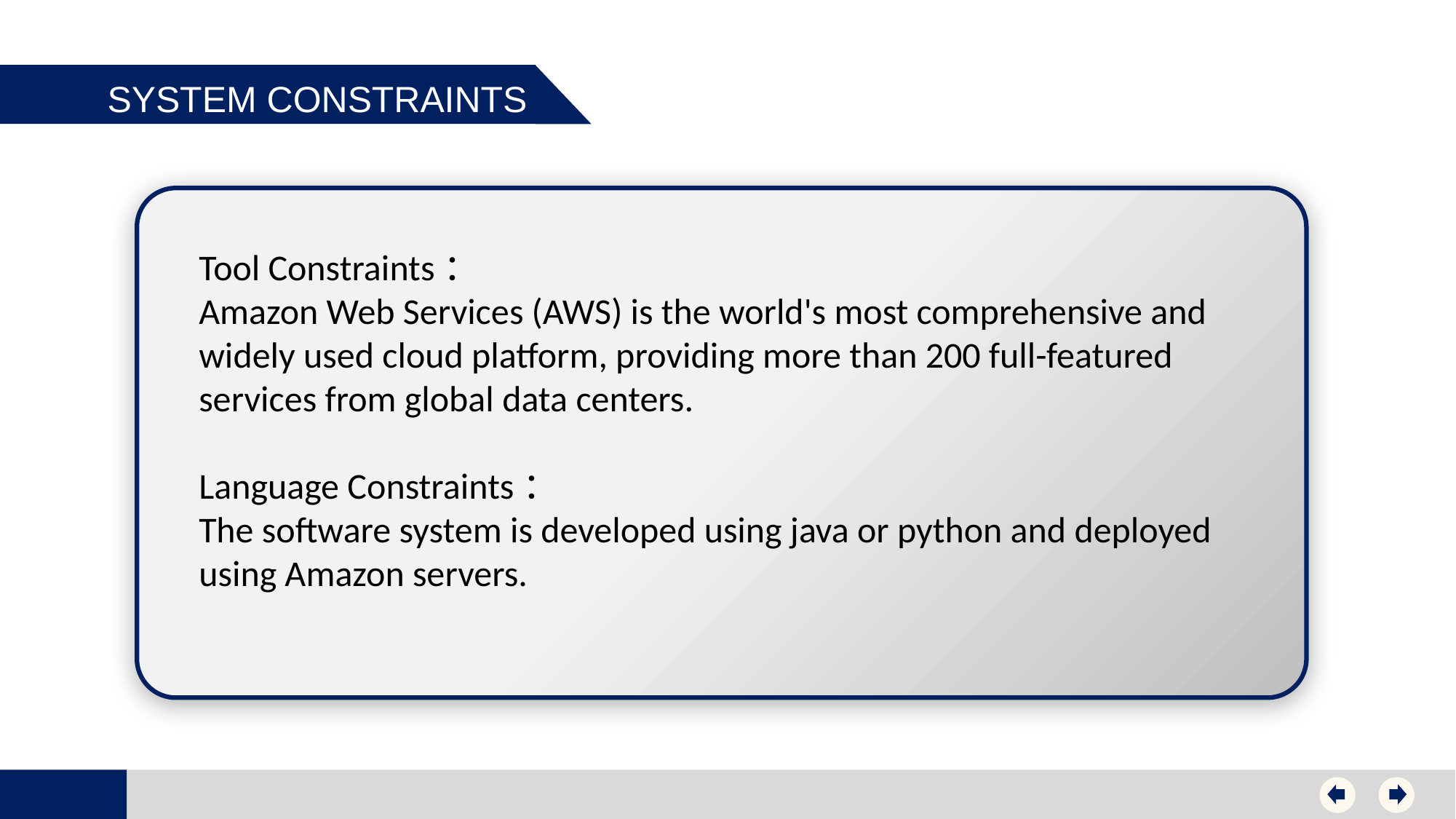

SYSTEM CONSTRAINTS

Tool Constraints：
Amazon Web Services (AWS) is the world's most comprehensive and widely used cloud platform, providing more than 200 full-featured services from global data centers.

Language Constraints：
The software system is developed using java or python and deployed using Amazon servers.